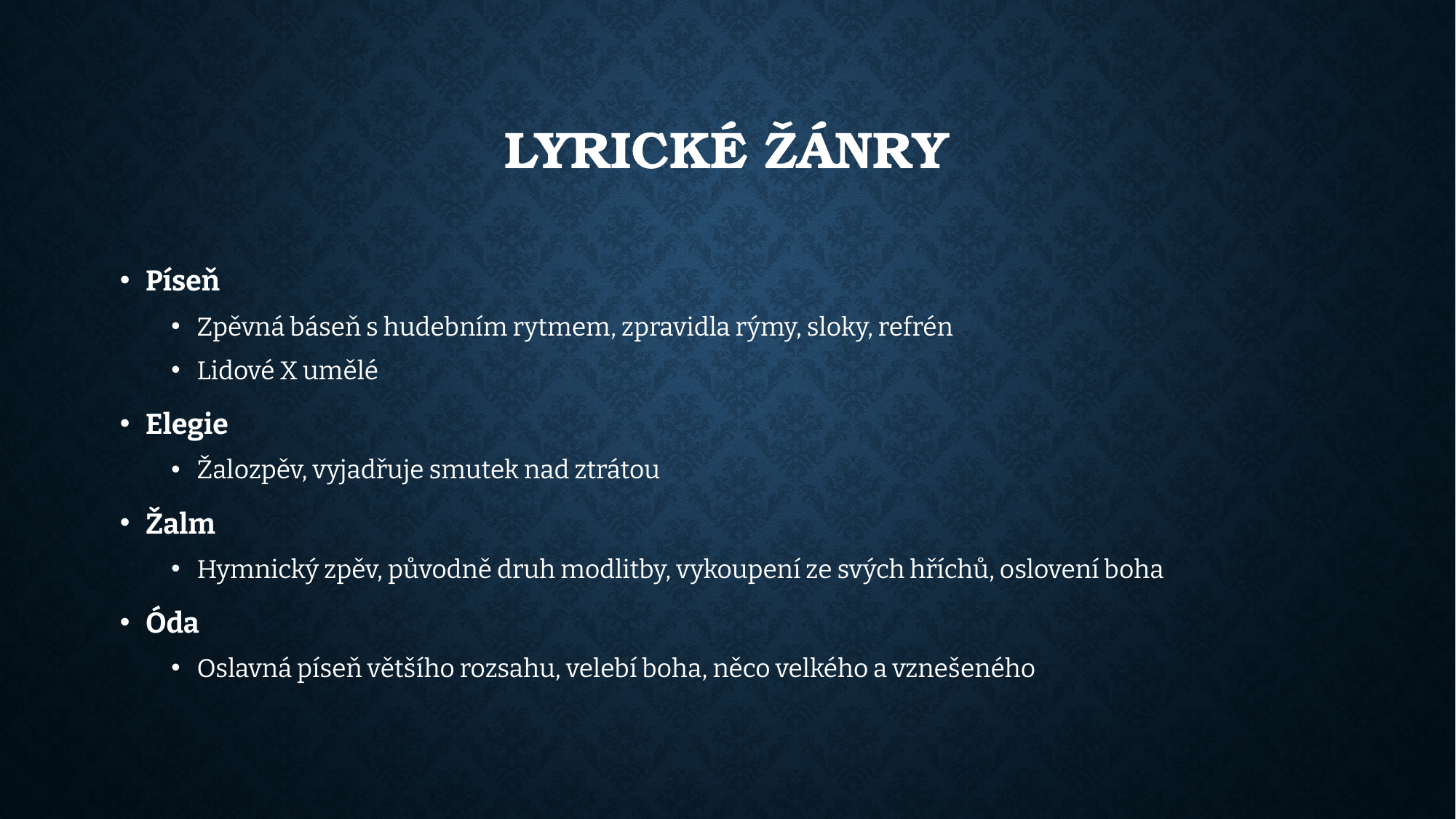

# Lyrické žánry
Píseň
Zpěvná báseň s hudebním rytmem, zpravidla rýmy, sloky, refrén
Lidové X umělé
Elegie
Žalozpěv, vyjadřuje smutek nad ztrátou
Žalm
Hymnický zpěv, původně druh modlitby, vykoupení ze svých hříchů, oslovení boha
Óda
Oslavná píseň většího rozsahu, velebí boha, něco velkého a vznešeného